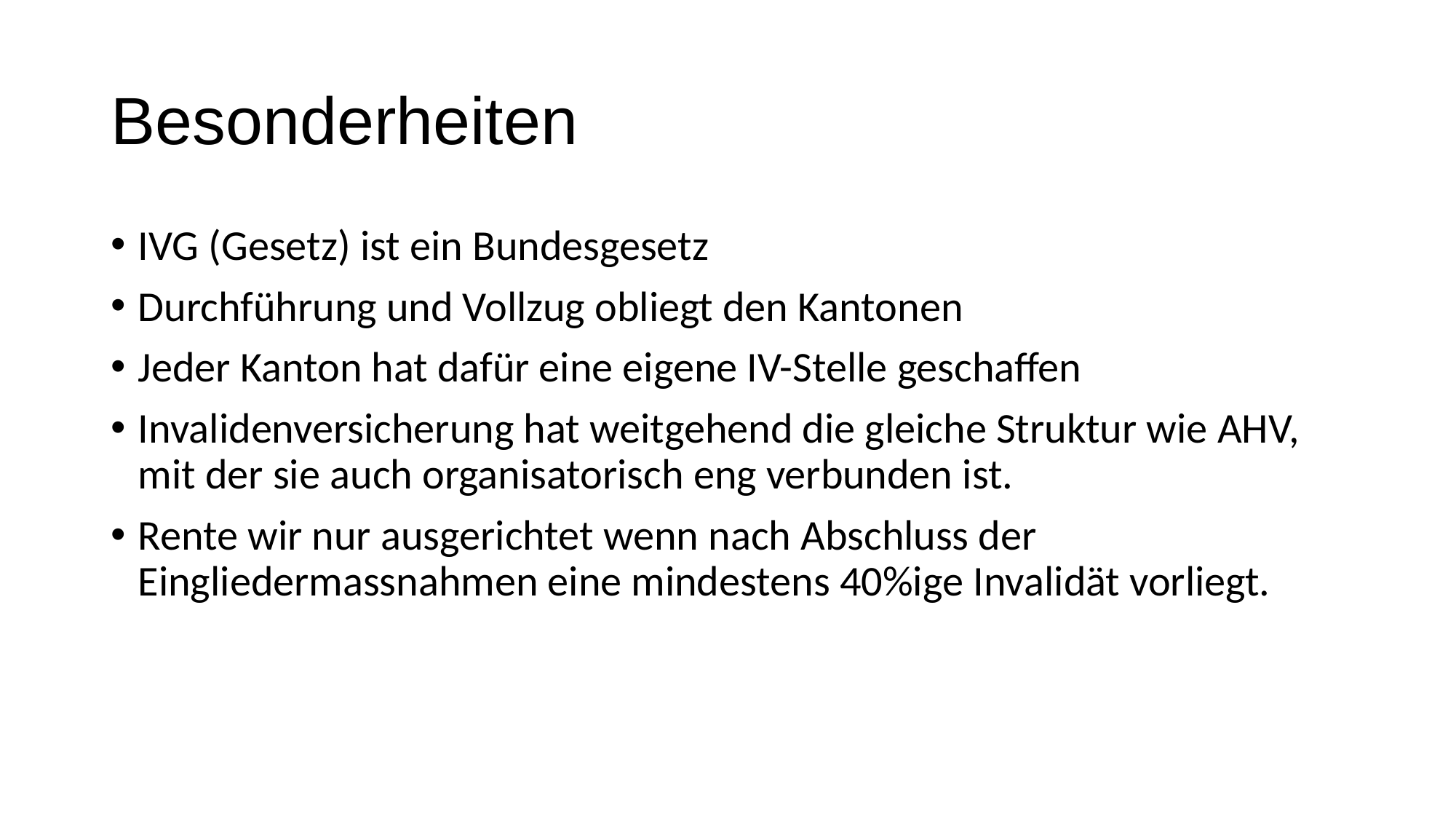

# Besonderheiten
IVG (Gesetz) ist ein Bundesgesetz
Durchführung und Vollzug obliegt den Kantonen
Jeder Kanton hat dafür eine eigene IV-Stelle geschaffen
Invalidenversicherung hat weitgehend die gleiche Struktur wie AHV, mit der sie auch organisatorisch eng verbunden ist.
Rente wir nur ausgerichtet wenn nach Abschluss der Eingliedermassnahmen eine mindestens 40%ige Invalidät vorliegt.